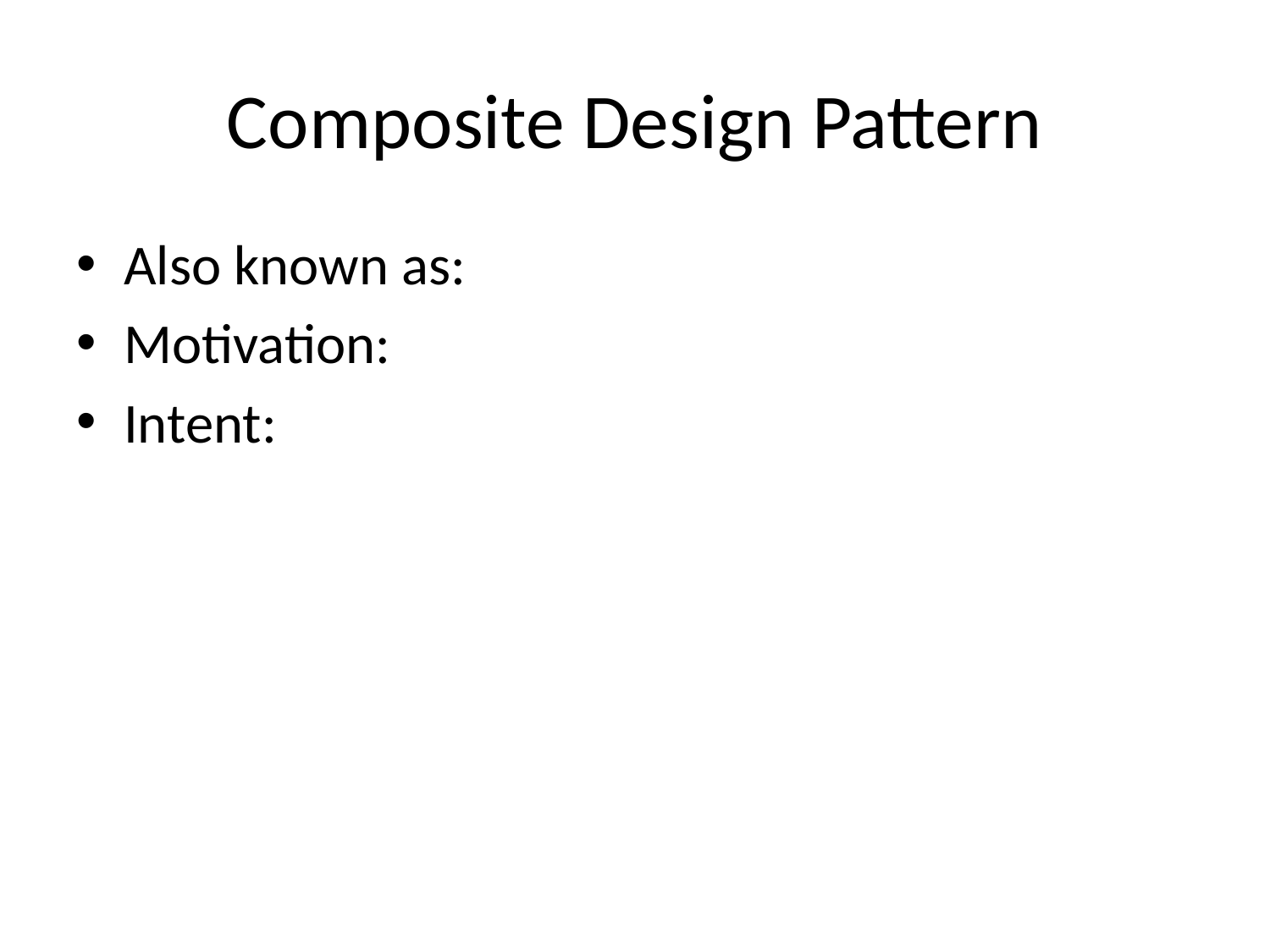

# Composite Design Pattern
Also known as:
Motivation:
Intent: